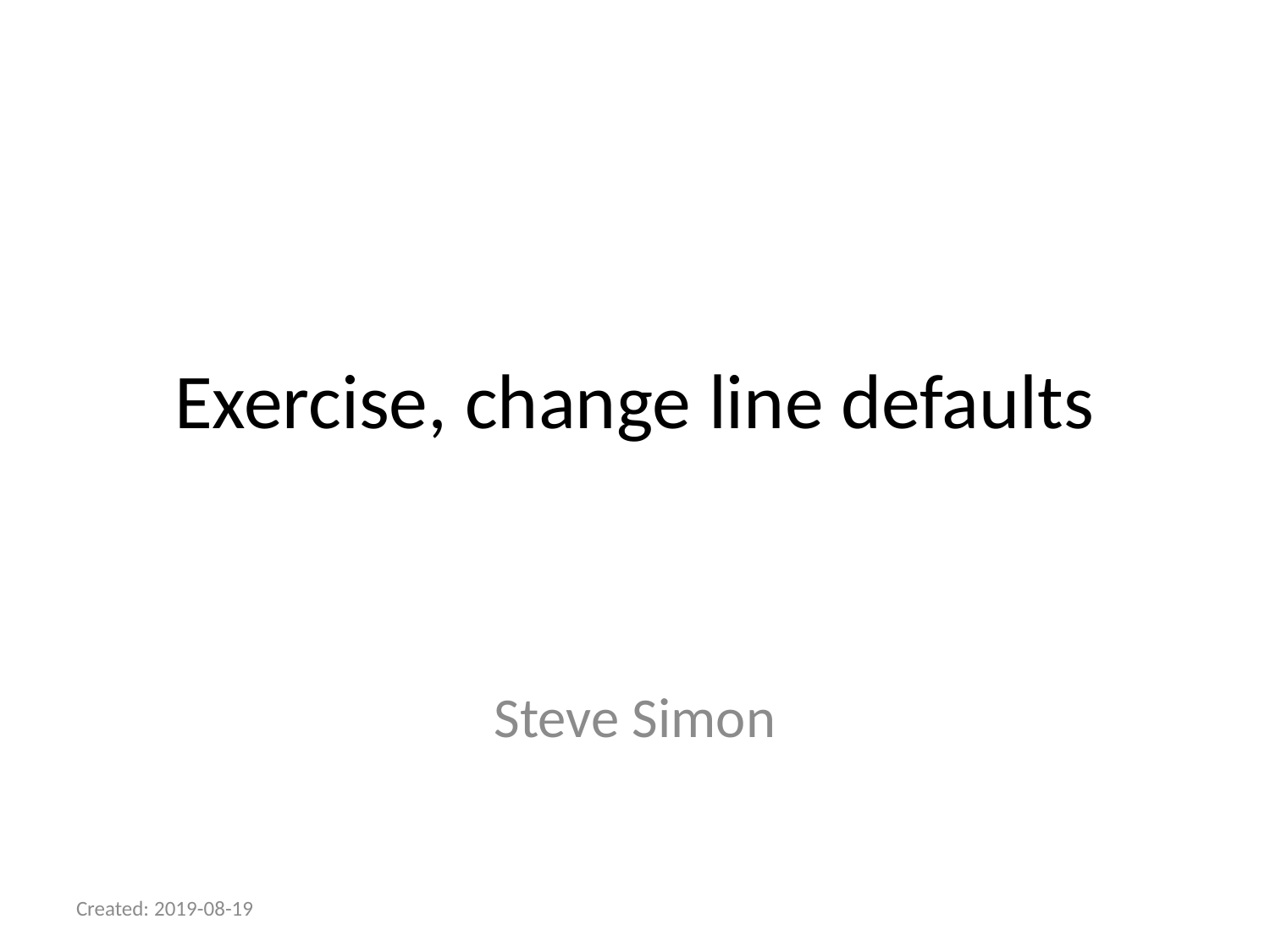

# Exercise, change line defaults
Steve Simon
Created: 2019-08-19